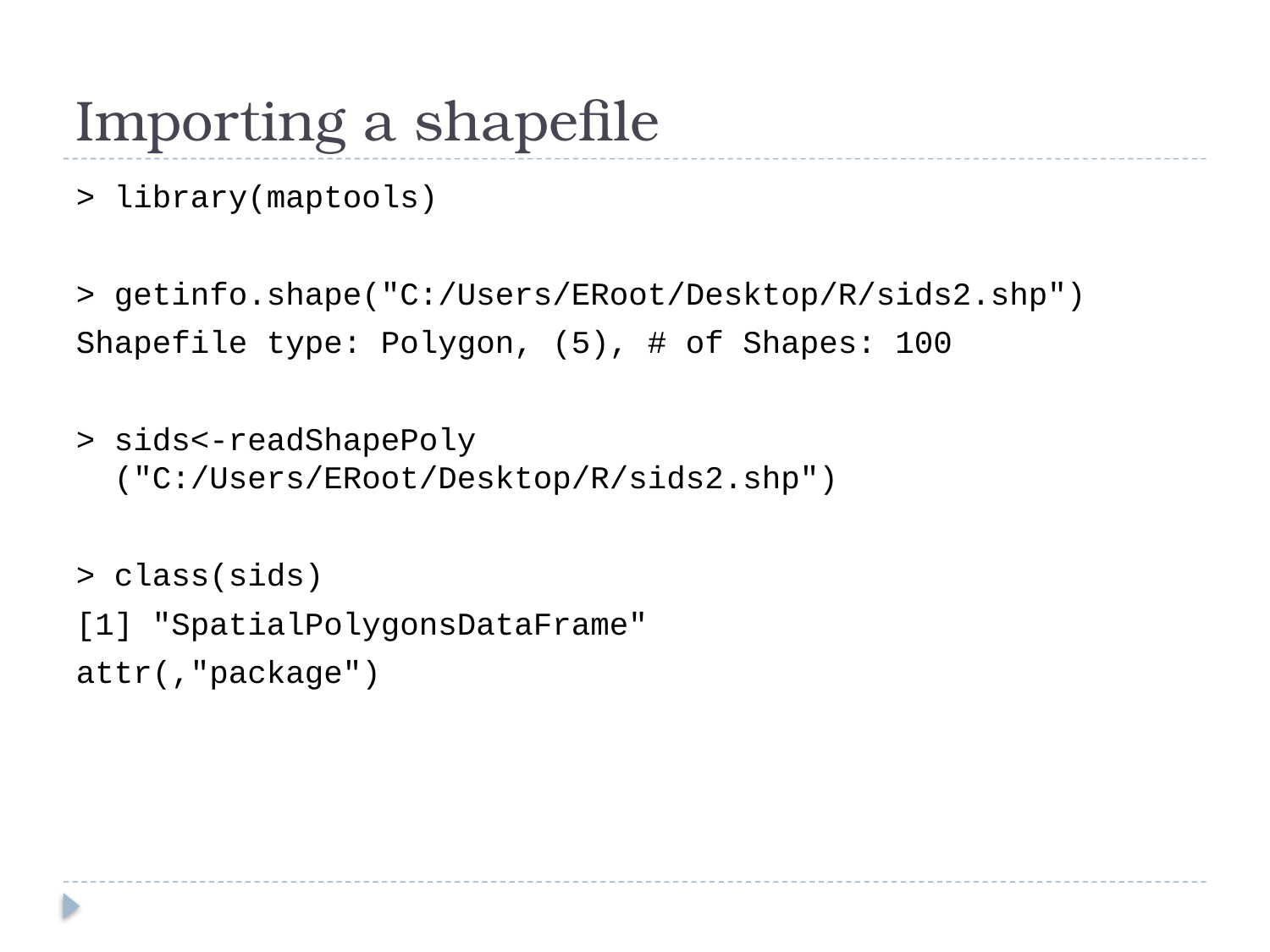

# Importing a shapefile
> library(maptools)

> getinfo.shape("C:/Users/ERoot/Desktop/R/sids2.shp")
Shapefile type: Polygon, (5), # of Shapes: 100

> sids<-readShapePoly ("C:/Users/ERoot/Desktop/R/sids2.shp")

> class(sids)
[1] "SpatialPolygonsDataFrame"
attr(,"package")